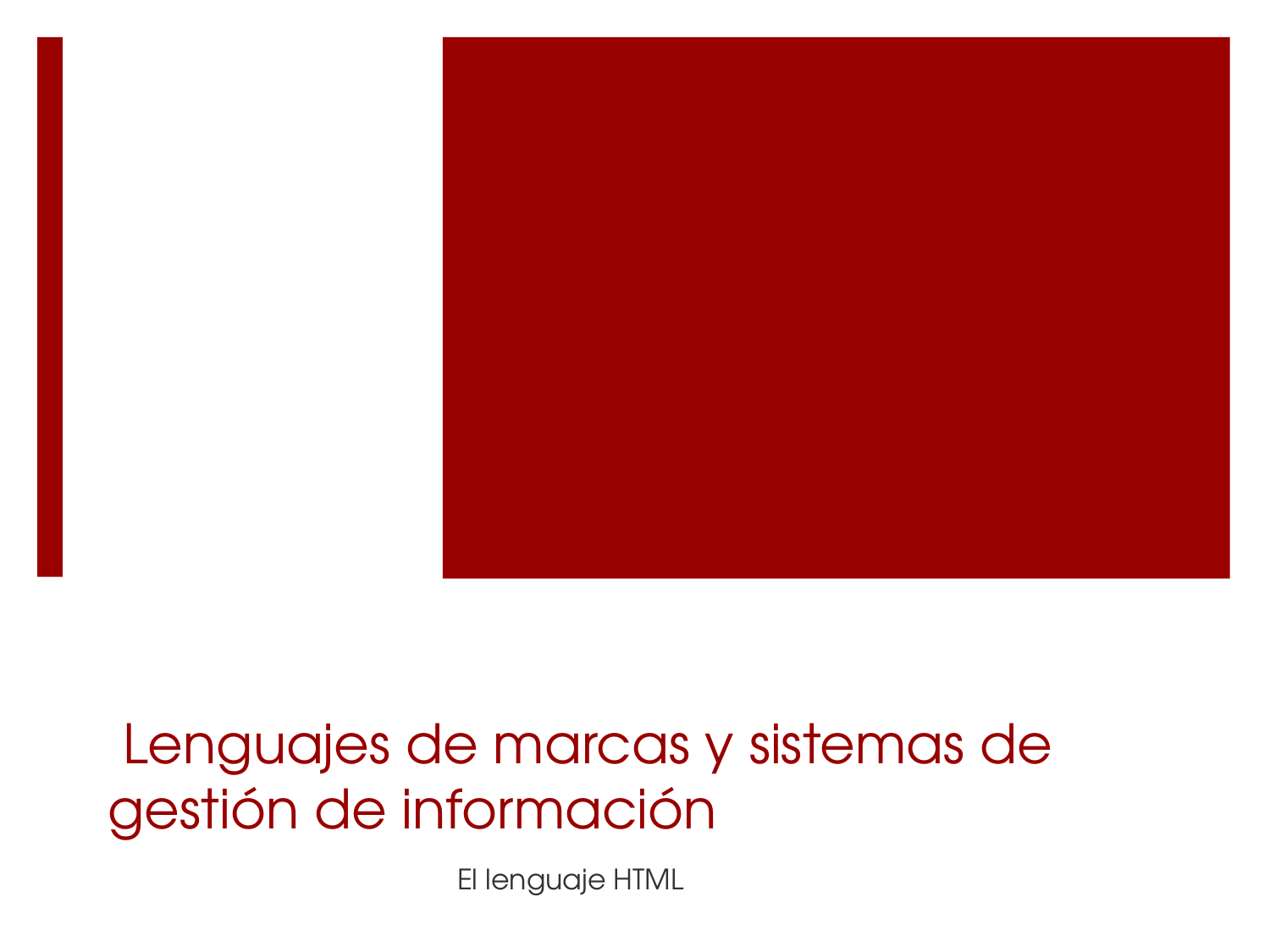

# Lenguajes de marcas y sistemas de gestión de información
El lenguaje HTML